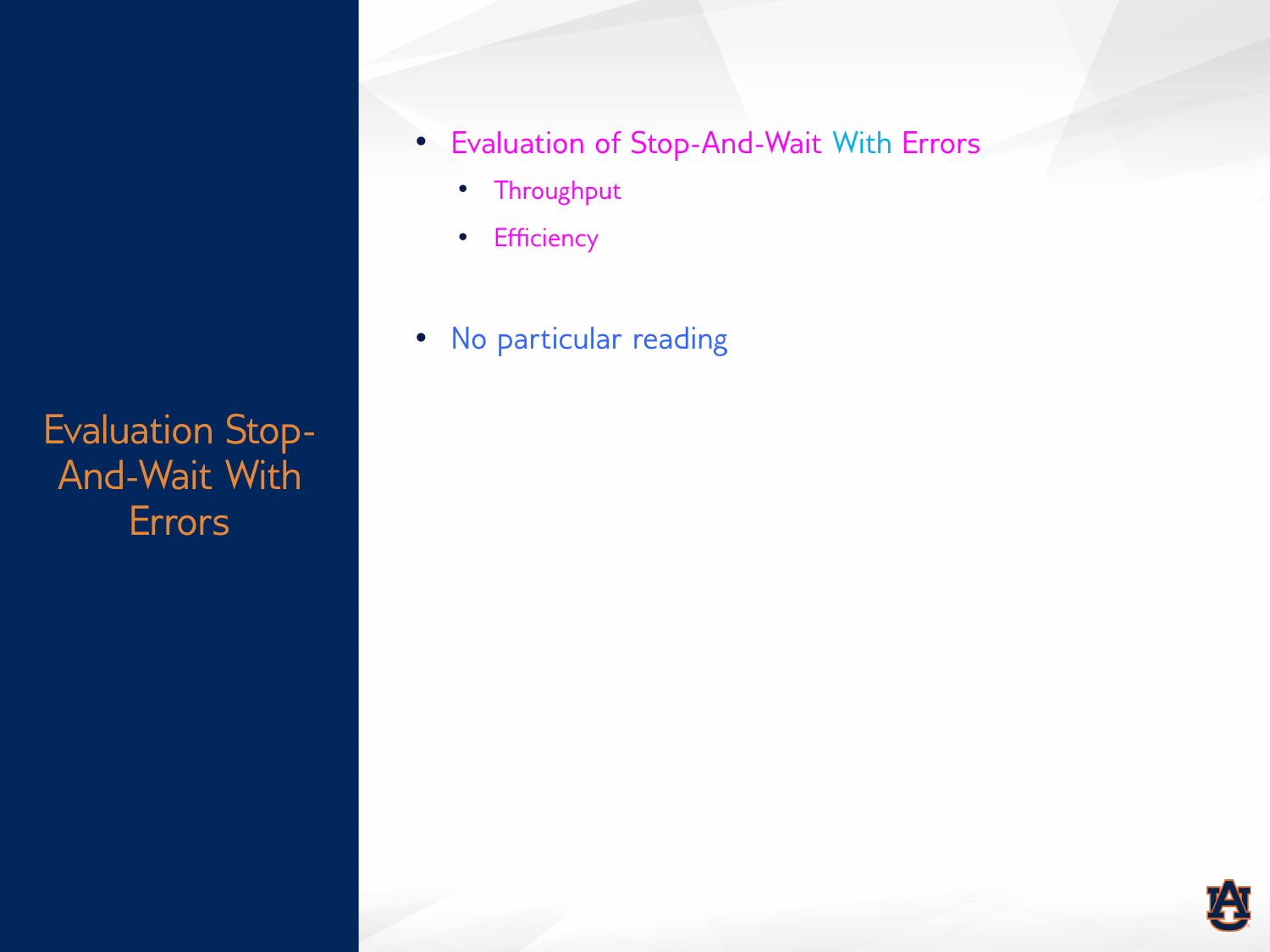

# Evaluation Stop-And-Wait With Errors
Evaluation of Stop-And-Wait With Errors
Throughput
Efficiency

No particular reading